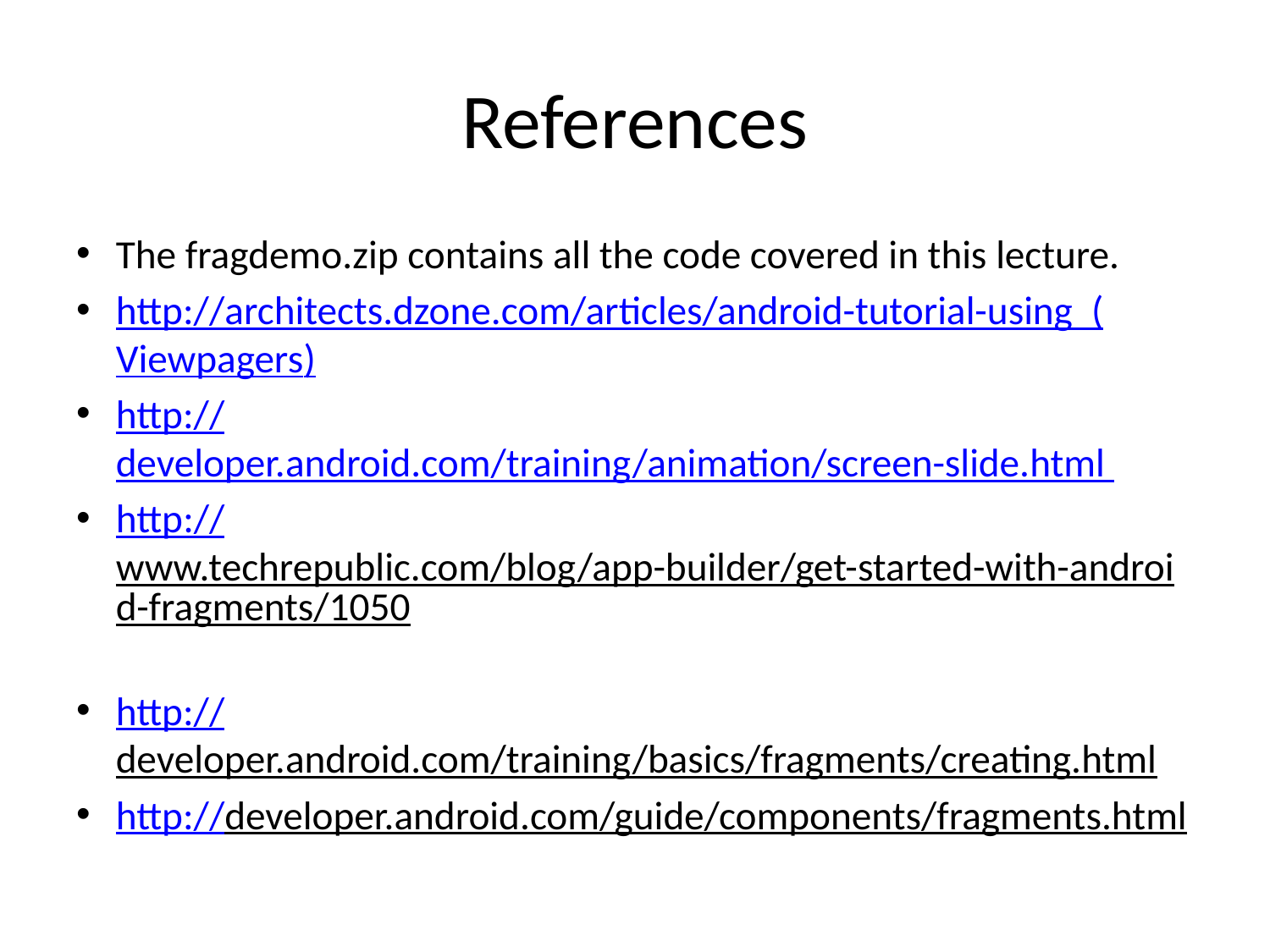

# References
The fragdemo.zip contains all the code covered in this lecture.
http://architects.dzone.com/articles/android-tutorial-using  (Viewpagers)
http://developer.android.com/training/animation/screen-slide.html
http://www.techrepublic.com/blog/app-builder/get-started-with-android-fragments/1050
http://developer.android.com/training/basics/fragments/creating.html
http://developer.android.com/guide/components/fragments.html